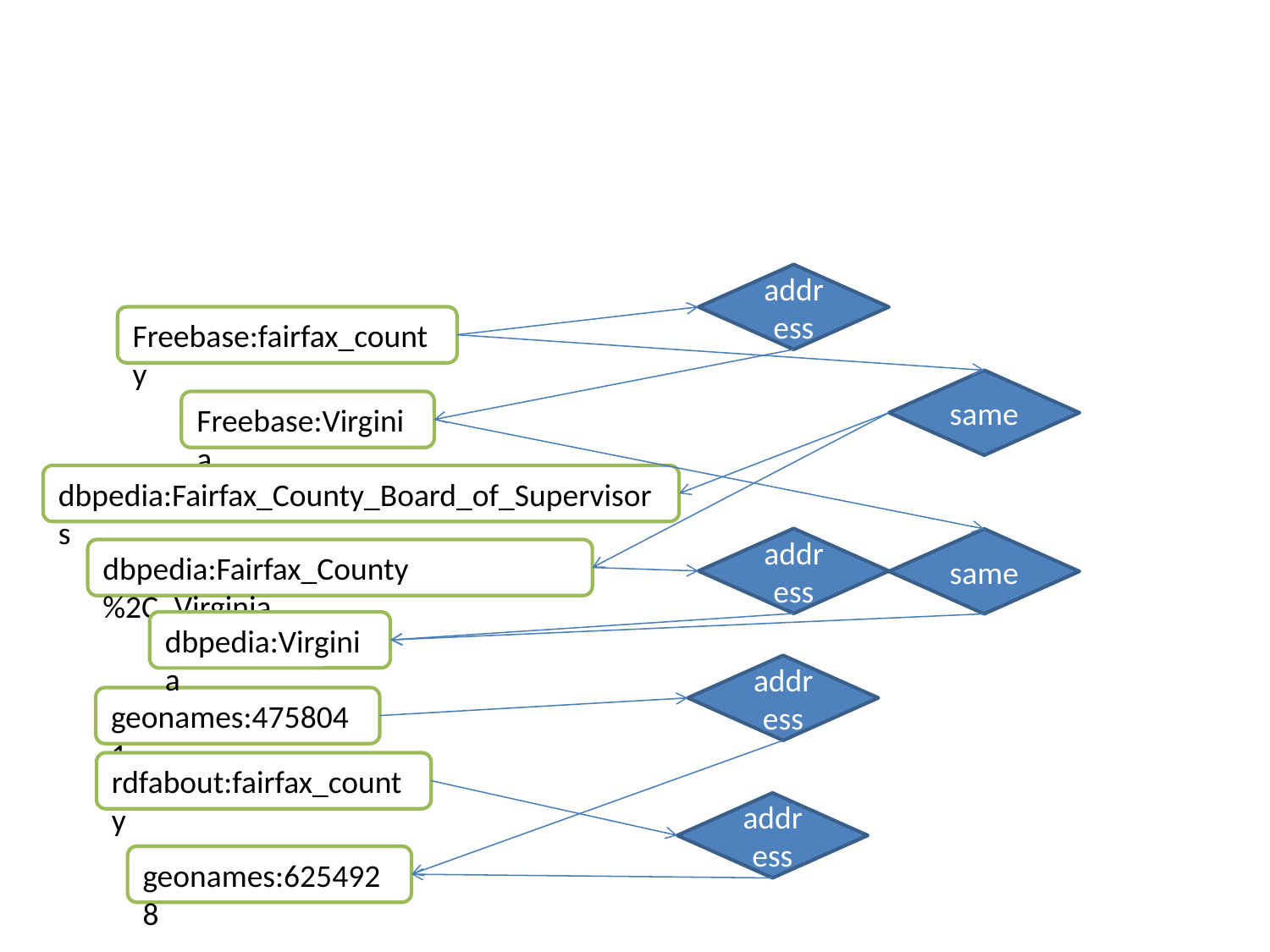

#
address
Freebase:fairfax_county
same
Freebase:Virginia
dbpedia:Fairfax_County_Board_of_Supervisors
address
same
dbpedia:Fairfax_County%2C_Virginia
dbpedia:Virginia
address
geonames:4758041
rdfabout:fairfax_county
address
geonames:6254928